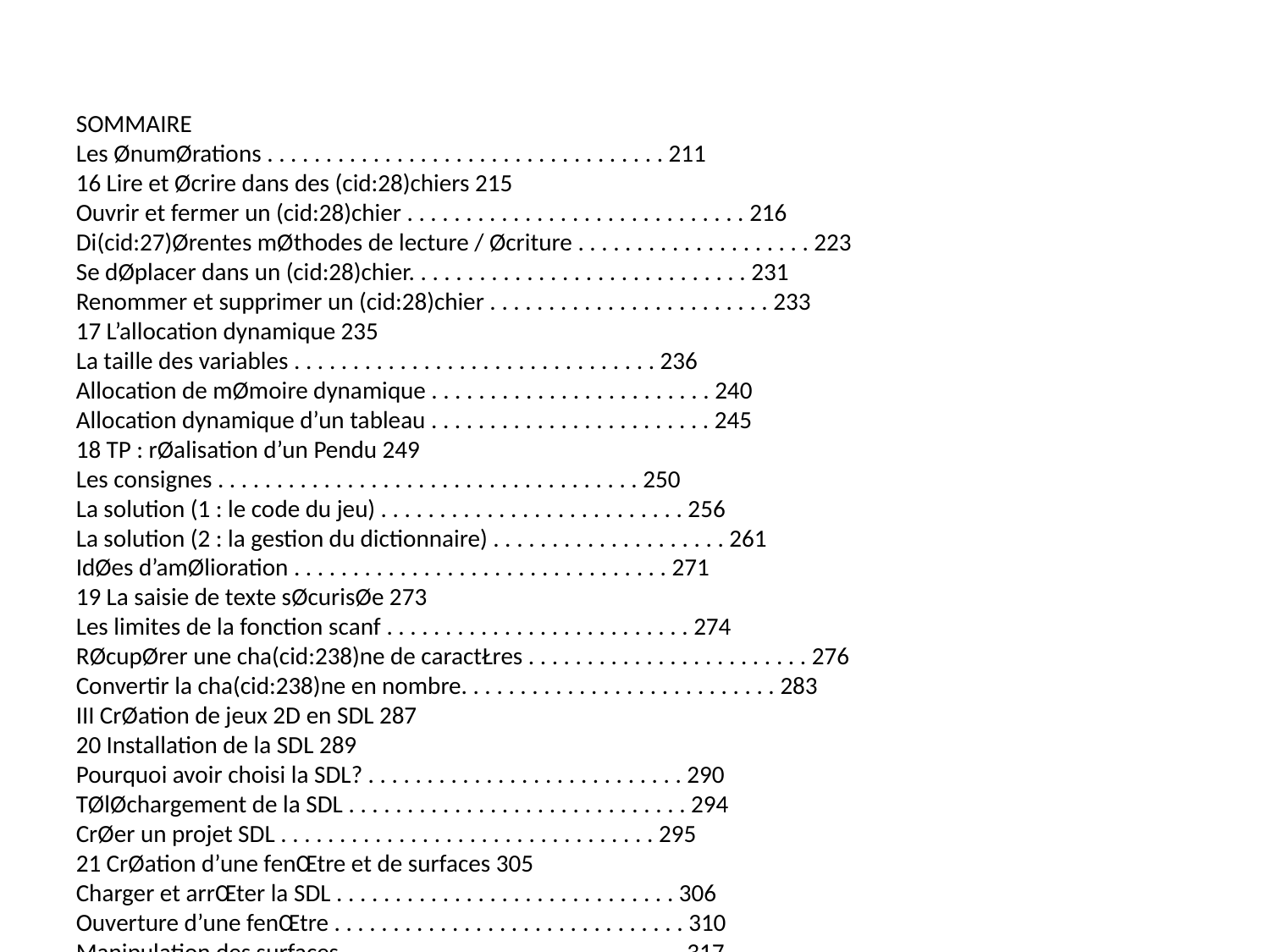

SOMMAIRE
Les ØnumØrations . . . . . . . . . . . . . . . . . . . . . . . . . . . . . . . . . . 211
16 Lire et Øcrire dans des (cid:28)chiers 215
Ouvrir et fermer un (cid:28)chier . . . . . . . . . . . . . . . . . . . . . . . . . . . . . 216
Di(cid:27)Ørentes mØthodes de lecture / Øcriture . . . . . . . . . . . . . . . . . . . . 223
Se dØplacer dans un (cid:28)chier. . . . . . . . . . . . . . . . . . . . . . . . . . . . . 231
Renommer et supprimer un (cid:28)chier . . . . . . . . . . . . . . . . . . . . . . . . 233
17 L’allocation dynamique 235
La taille des variables . . . . . . . . . . . . . . . . . . . . . . . . . . . . . . . 236
Allocation de mØmoire dynamique . . . . . . . . . . . . . . . . . . . . . . . . 240
Allocation dynamique d’un tableau . . . . . . . . . . . . . . . . . . . . . . . . 245
18 TP : rØalisation d’un Pendu 249
Les consignes . . . . . . . . . . . . . . . . . . . . . . . . . . . . . . . . . . . . 250
La solution (1 : le code du jeu) . . . . . . . . . . . . . . . . . . . . . . . . . . 256
La solution (2 : la gestion du dictionnaire) . . . . . . . . . . . . . . . . . . . . 261
IdØes d’amØlioration . . . . . . . . . . . . . . . . . . . . . . . . . . . . . . . . 271
19 La saisie de texte sØcurisØe 273
Les limites de la fonction scanf . . . . . . . . . . . . . . . . . . . . . . . . . . 274
RØcupØrer une cha(cid:238)ne de caractŁres . . . . . . . . . . . . . . . . . . . . . . . . 276
Convertir la cha(cid:238)ne en nombre. . . . . . . . . . . . . . . . . . . . . . . . . . . 283
III CrØation de jeux 2D en SDL 287
20 Installation de la SDL 289
Pourquoi avoir choisi la SDL? . . . . . . . . . . . . . . . . . . . . . . . . . . . 290
TØlØchargement de la SDL . . . . . . . . . . . . . . . . . . . . . . . . . . . . . 294
CrØer un projet SDL . . . . . . . . . . . . . . . . . . . . . . . . . . . . . . . . 295
21 CrØation d’une fenŒtre et de surfaces 305
Charger et arrŒter la SDL . . . . . . . . . . . . . . . . . . . . . . . . . . . . . 306
Ouverture d’une fenŒtre . . . . . . . . . . . . . . . . . . . . . . . . . . . . . . 310
Manipulation des surfaces . . . . . . . . . . . . . . . . . . . . . . . . . . . . . 317
Exercice : crØer un dØgradØ . . . . . . . . . . . . . . . . . . . . . . . . . . . . 327
x